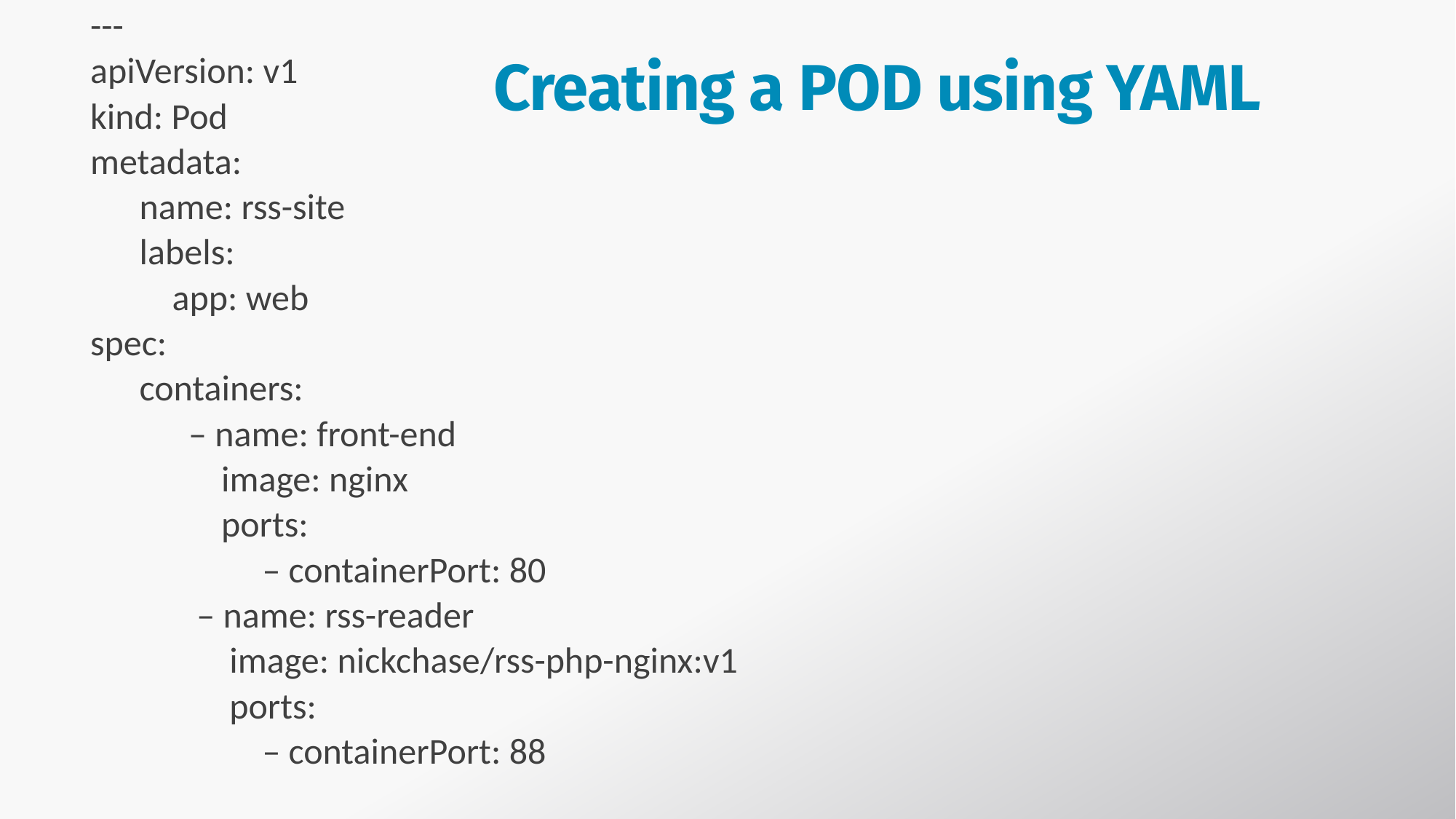

---
apiVersion: v1
kind: Pod
metadata:
      name: rss-site
      labels:
          app: web
spec:
      containers:
            – name: front-end
                image: nginx
                ports:
                     – containerPort: 80
             – name: rss-reader
                 image: nickchase/rss-php-nginx:v1
                 ports:
                     – containerPort: 88
# Creating a POD using YAML